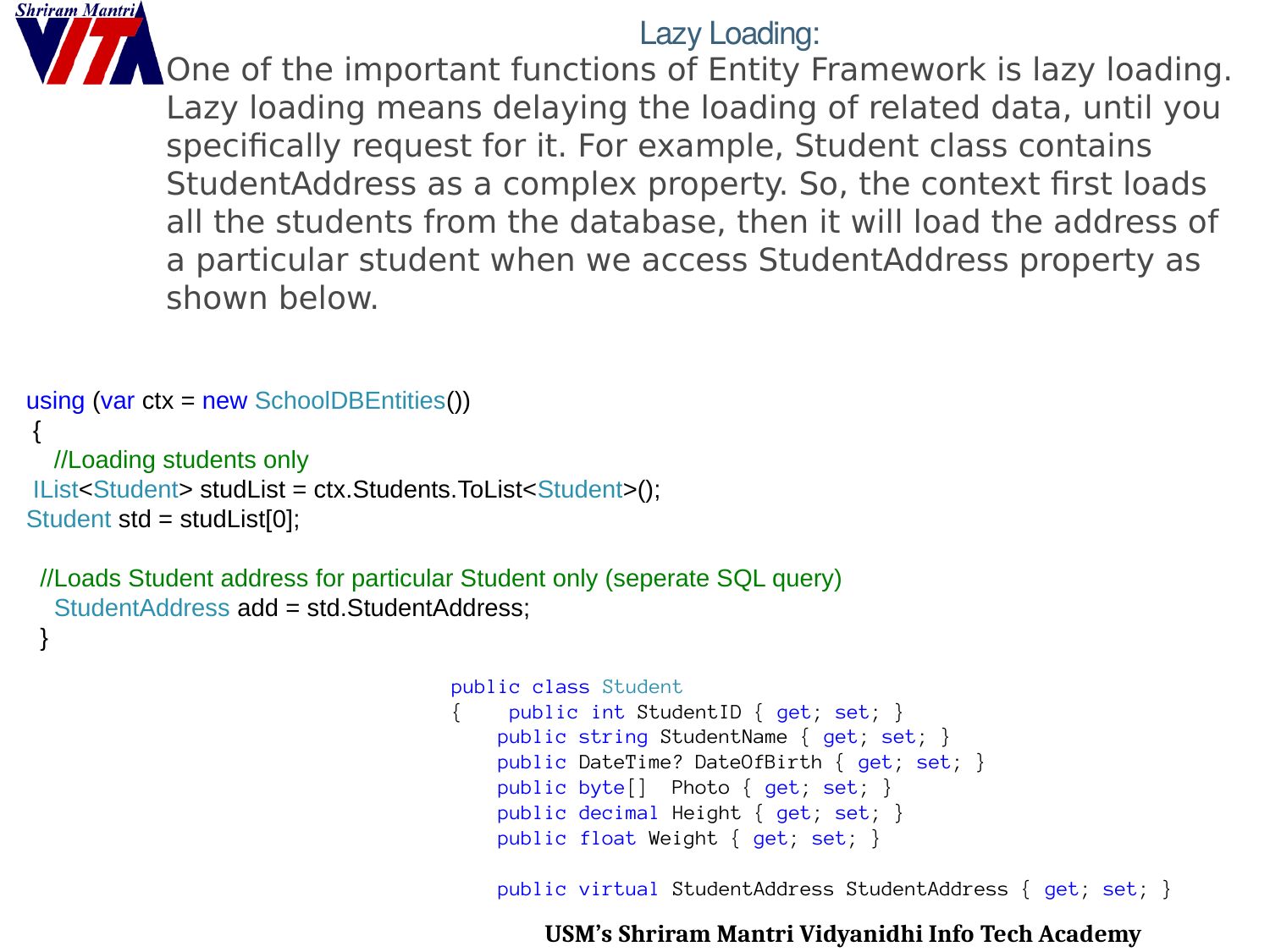

# Lazy Loading:
One of the important functions of Entity Framework is lazy loading. Lazy loading means delaying the loading of related data, until you specifically request for it. For example, Student class contains StudentAddress as a complex property. So, the context first loads all the students from the database, then it will load the address of a particular student when we access StudentAddress property as shown below.
using (var ctx = new SchoolDBEntities())
 {
    //Loading students only
 IList<Student> studList = ctx.Students.ToList<Student>();
Student std = studList[0];

  //Loads Student address for particular Student only (seperate SQL query)
    StudentAddress add = std.StudentAddress;
  }
public class Student
{    public int StudentID { get; set; }
    public string StudentName { get; set; }
    public DateTime? DateOfBirth { get; set; }
    public byte[]  Photo { get; set; }
    public decimal Height { get; set; }
    public float Weight { get; set; }

    public virtual StudentAddress StudentAddress { get; set; }